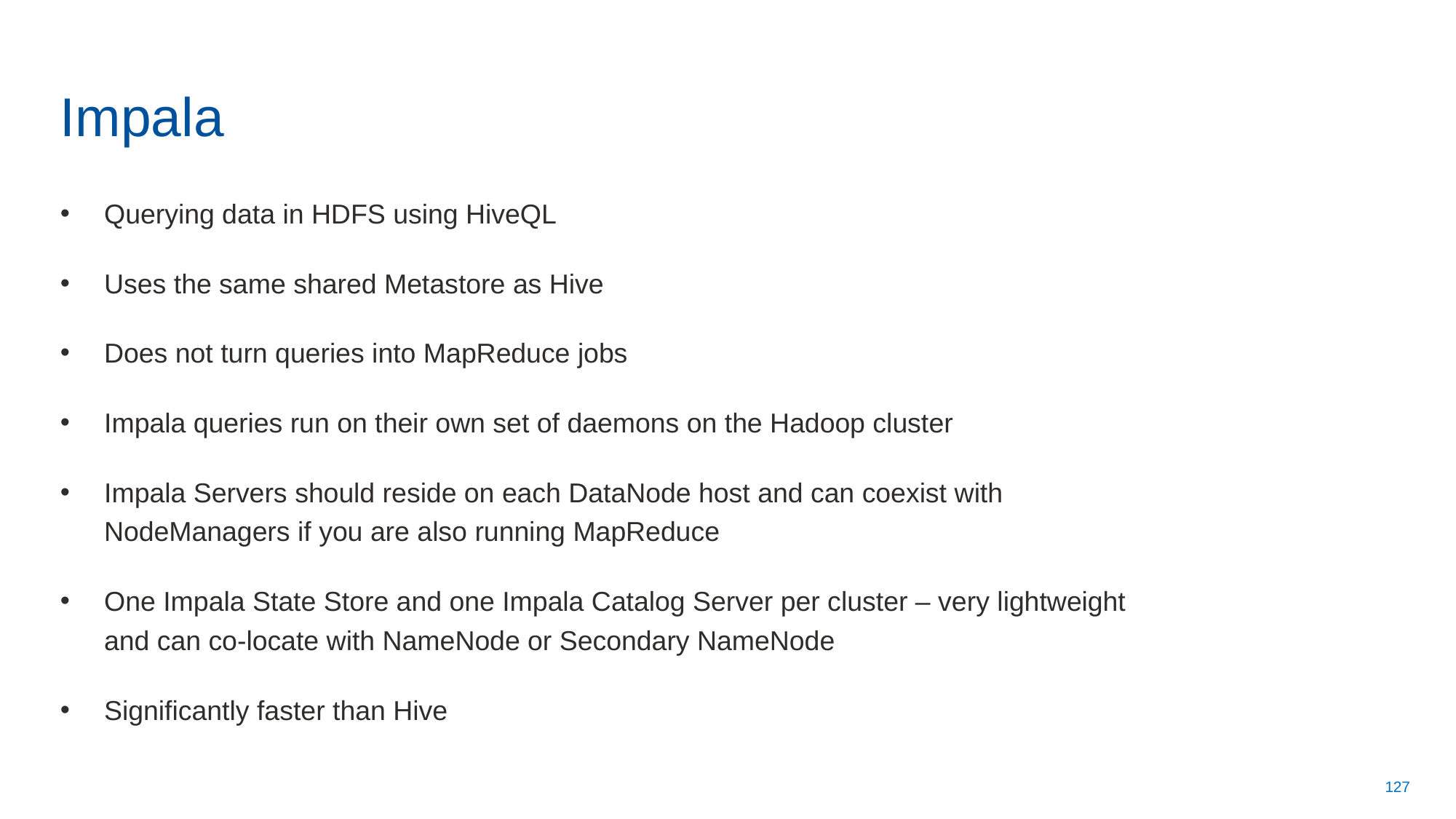

# Impala
Querying data in HDFS using HiveQL
Uses the same shared Metastore as Hive
Does not turn queries into MapReduce jobs
Impala queries run on their own set of daemons on the Hadoop cluster
Impala Servers should reside on each DataNode host and can coexist with NodeManagers if you are also running MapReduce
One Impala State Store and one Impala Catalog Server per cluster – very lightweight and can co-locate with NameNode or Secondary NameNode
Significantly faster than Hive